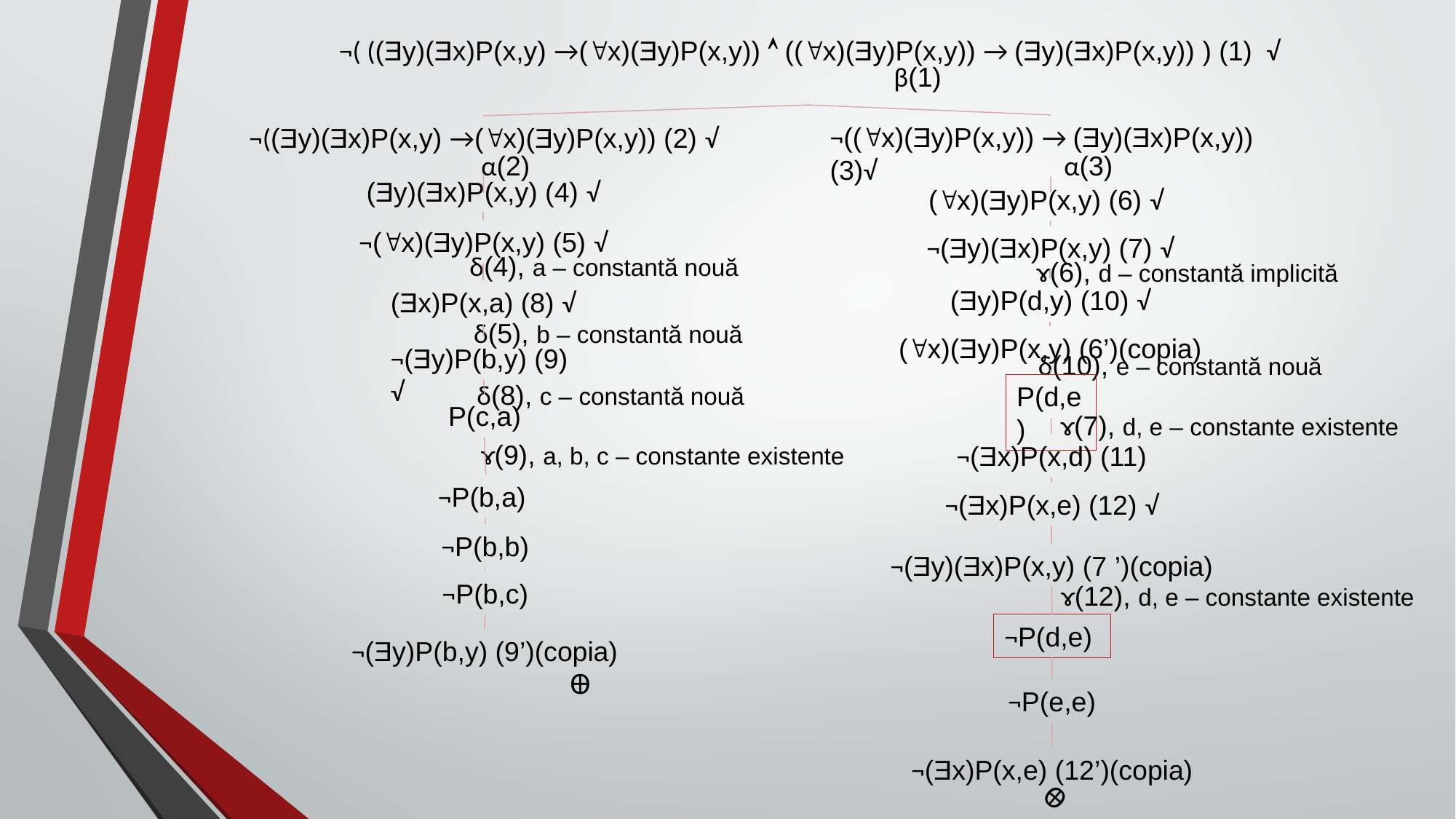

¬( ((Ǝy)(Ǝx)P(x,y) →(∀x)(Ǝy)P(x,y)) ∧ ((∀x)(Ǝy)P(x,y)) → (Ǝy)(Ǝx)P(x,y)) ) (1)  √

β(1)
¬((∀x)(Ǝy)P(x,y)) → (Ǝy)(Ǝx)P(x,y))(3)√

¬((Ǝy)(Ǝx)P(x,y) →(∀x)(Ǝy)P(x,y)) (2) √

α(2)
(Ǝy)(Ǝx)P(x,y) (4) √
¬(∀x)(Ǝy)P(x,y) (5) √
α(3)
(∀x)(Ǝy)P(x,y) (6) √
¬(Ǝy)(Ǝx)P(x,y) (7) √
δ(4), a – constantă nouă
(Ǝx)P(x,a) (8) √
δ(5), b – constantă nouă
¬(Ǝy)P(b,y) (9) √
δ(8), c – constantă nouă
P(c,a)
ɤ(6), d – constantă implicită
(Ǝy)P(d,y) (10) √
(∀x)(Ǝy)P(x,y) (6’)(copia)
δ(10), e – constantă nouă
P(d,e)
ɤ(7), d, e – constante existente
¬(Ǝx)P(x,d) (11)
¬(Ǝx)P(x,e) (12) √
¬(Ǝy)(Ǝx)P(x,y) (7 ’)(copia)
ɤ(9), a, b, c – constante existente
¬P(b,a)
¬P(b,b)
¬P(b,c)
¬(Ǝy)P(b,y) (9’)(copia)
		Ꚛ

ɤ(12), d, e – constante existente
¬P(d,e)
¬P(e,e)
¬(Ǝx)P(x,e) (12’)(copia)
Ꚛ